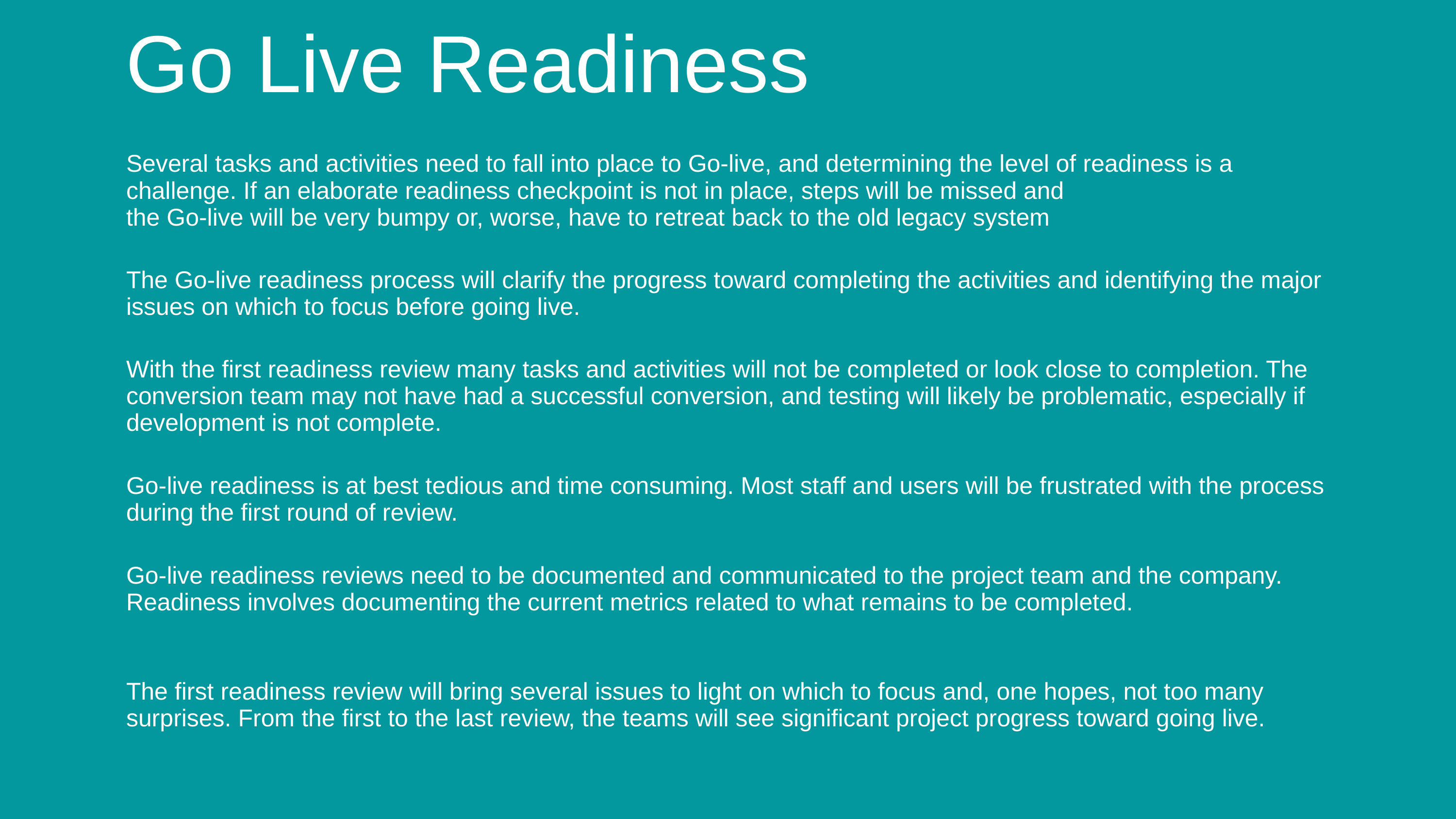

Go Live Readiness
Several tasks and activities need to fall into place to Go-live, and determining the level of readiness is a challenge. If an elaborate readiness checkpoint is not in place, steps will be missed and
the Go-live will be very bumpy or, worse, have to retreat back to the old legacy system
The Go-live readiness process will clarify the progress toward completing the activities and identifying the major issues on which to focus before going live.
With the first readiness review many tasks and activities will not be completed or look close to completion. The conversion team may not have had a successful conversion, and testing will likely be problematic, especially if development is not complete.
Go-live readiness is at best tedious and time consuming. Most staff and users will be frustrated with the process during the first round of review.
Go-live readiness reviews need to be documented and communicated to the project team and the company. Readiness involves documenting the current metrics related to what remains to be completed.
The first readiness review will bring several issues to light on which to focus and, one hopes, not too many surprises. From the first to the last review, the teams will see significant project progress toward going live.